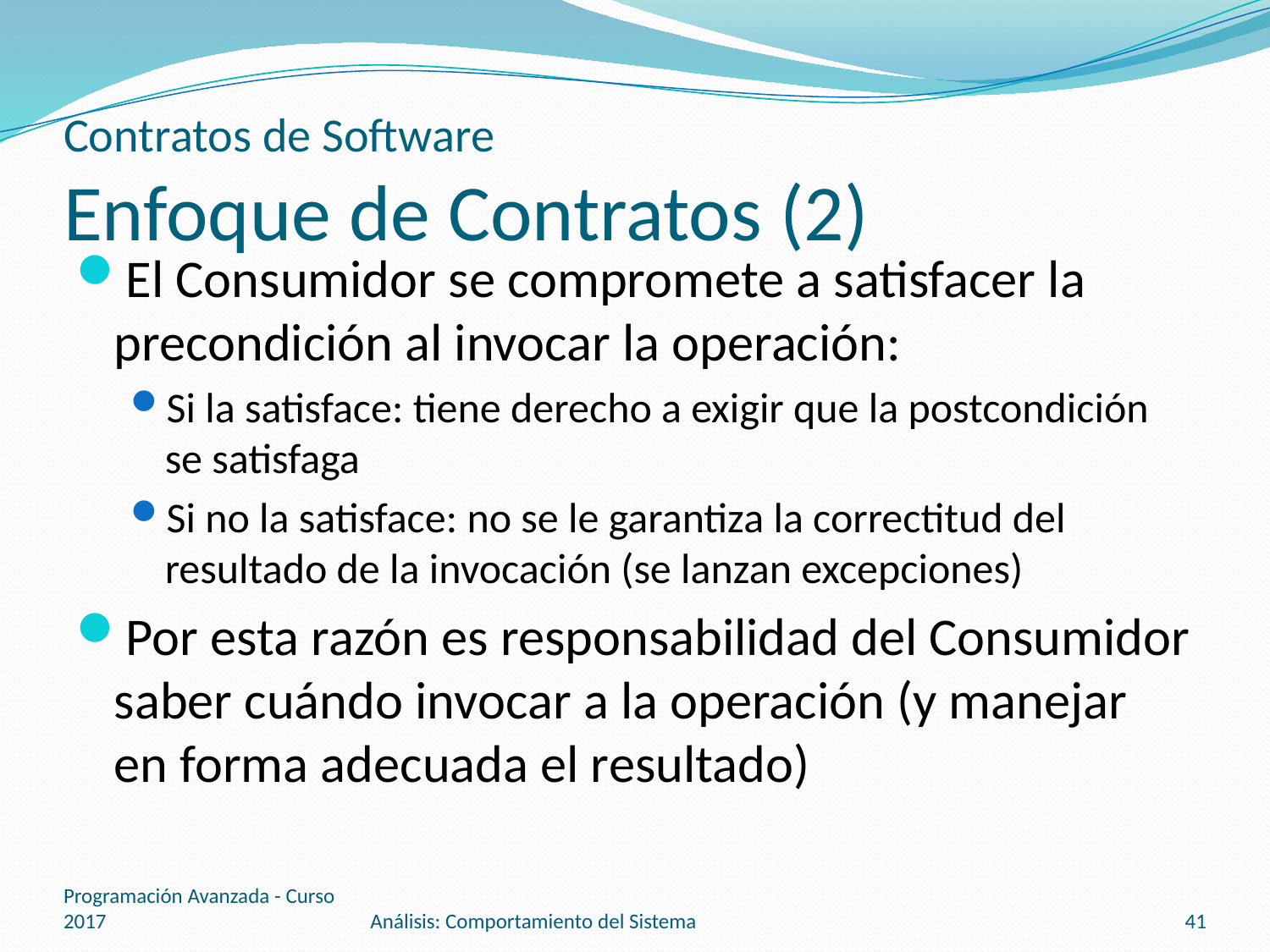

# Contratos de Software Enfoque de Contratos (2)
El Consumidor se compromete a satisfacer la precondición al invocar la operación:
Si la satisface: tiene derecho a exigir que la postcondición se satisfaga
Si no la satisface: no se le garantiza la correctitud del resultado de la invocación (se lanzan excepciones)
Por esta razón es responsabilidad del Consumidor saber cuándo invocar a la operación (y manejar en forma adecuada el resultado)
Programación Avanzada - Curso 2017
Análisis: Comportamiento del Sistema
41